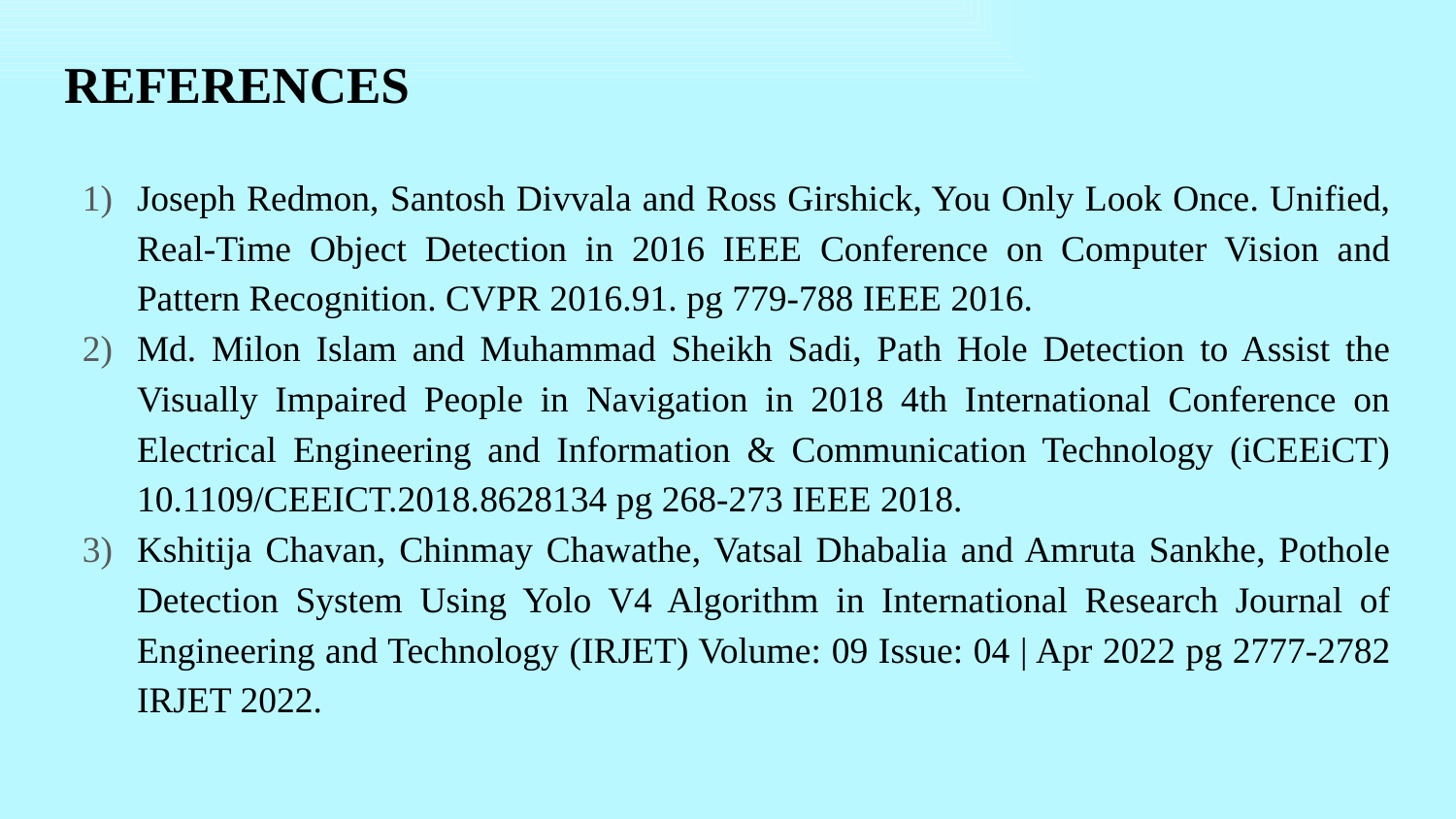

# REFERENCES
Joseph Redmon, Santosh Divvala and Ross Girshick, You Only Look Once. Unified, Real-Time Object Detection in 2016 IEEE Conference on Computer Vision and Pattern Recognition. CVPR 2016.91. pg 779-788 IEEE 2016.
Md. Milon Islam and Muhammad Sheikh Sadi, Path Hole Detection to Assist the Visually Impaired People in Navigation in 2018 4th International Conference on Electrical Engineering and Information & Communication Technology (iCEEiCT) 10.1109/CEEICT.2018.8628134 pg 268-273 IEEE 2018.
Kshitija Chavan, Chinmay Chawathe, Vatsal Dhabalia and Amruta Sankhe, Pothole Detection System Using Yolo V4 Algorithm in International Research Journal of Engineering and Technology (IRJET) Volume: 09 Issue: 04 | Apr 2022 pg 2777-2782 IRJET 2022.